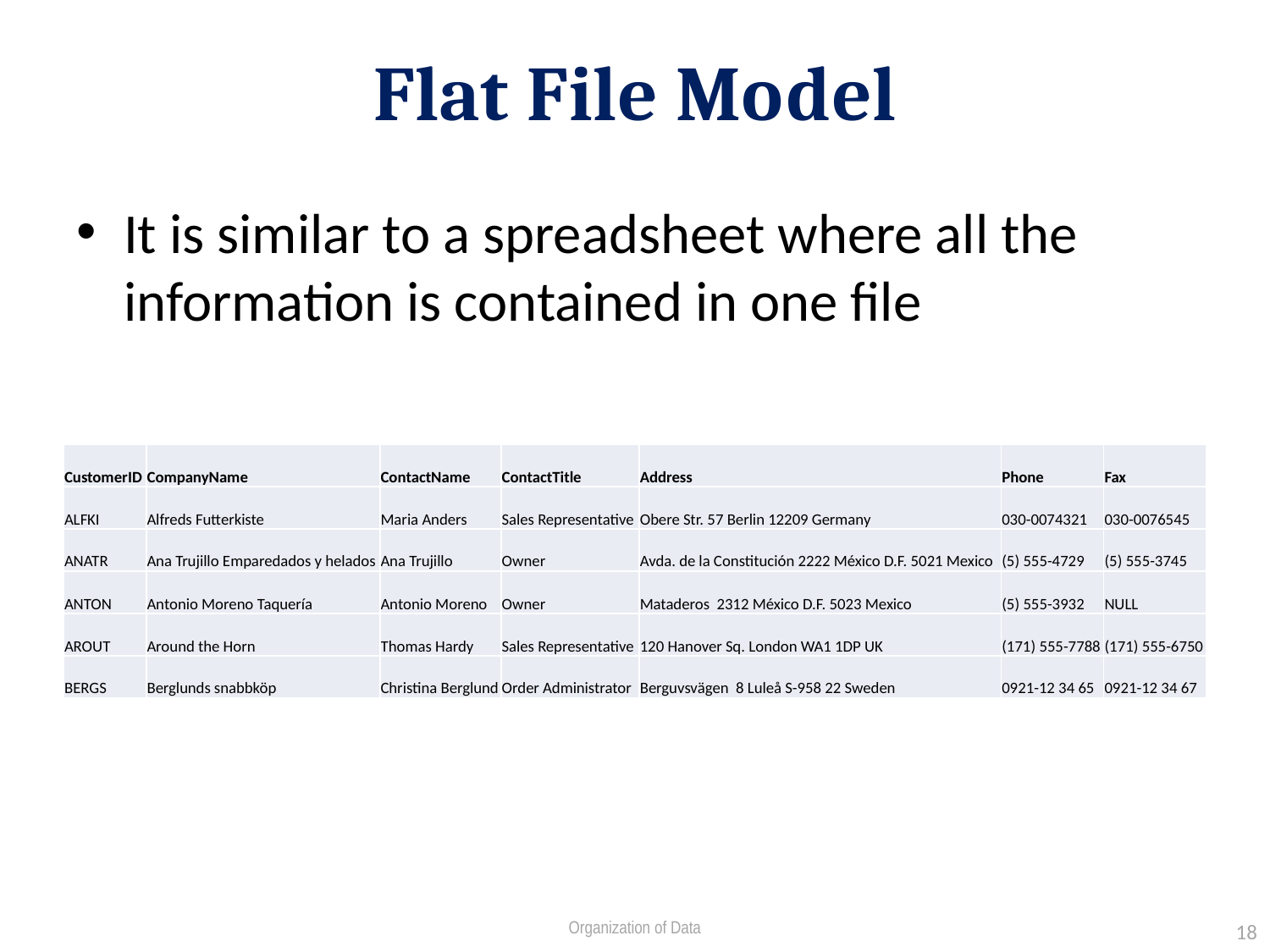

# Flat File Model
It is similar to a spreadsheet where all the information is contained in one file

| CustomerID | CompanyName | ContactName | ContactTitle | Address | Phone | Fax |
| --- | --- | --- | --- | --- | --- | --- |
| ALFKI | Alfreds Futterkiste | Maria Anders | Sales Representative | Obere Str. 57 Berlin 12209 Germany | 030-0074321 | 030-0076545 |
| ANATR | Ana Trujillo Emparedados y helados | Ana Trujillo | Owner | Avda. de la Constitución 2222 México D.F. 5021 Mexico | (5) 555-4729 | (5) 555-3745 |
| ANTON | Antonio Moreno Taquería | Antonio Moreno | Owner | Mataderos 2312 México D.F. 5023 Mexico | (5) 555-3932 | NULL |
| AROUT | Around the Horn | Thomas Hardy | Sales Representative | 120 Hanover Sq. London WA1 1DP UK | (171) 555-7788 | (171) 555-6750 |
| BERGS | Berglunds snabbköp | Christina Berglund | Order Administrator | Berguvsvägen 8 Luleå S-958 22 Sweden | 0921-12 34 65 | 0921-12 34 67 |
Organization of Data
18